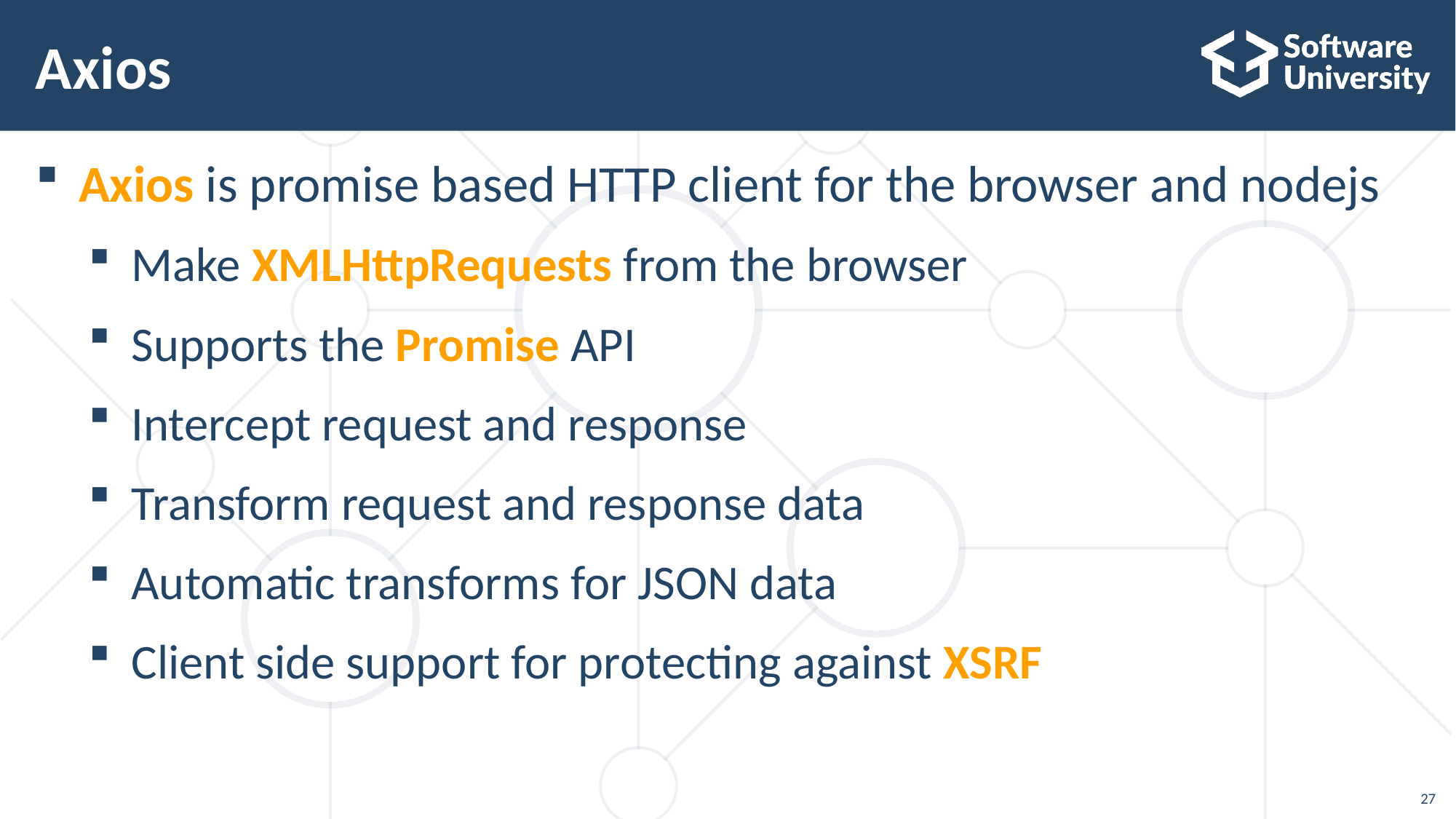

# Axios
Axios is promise based HTTP client for the browser and nodejs
Make XMLHttpRequests from the browser
Supports the Promise API
Intercept request and response
Transform request and response data
Automatic transforms for JSON data
Client side support for protecting against XSRF
27